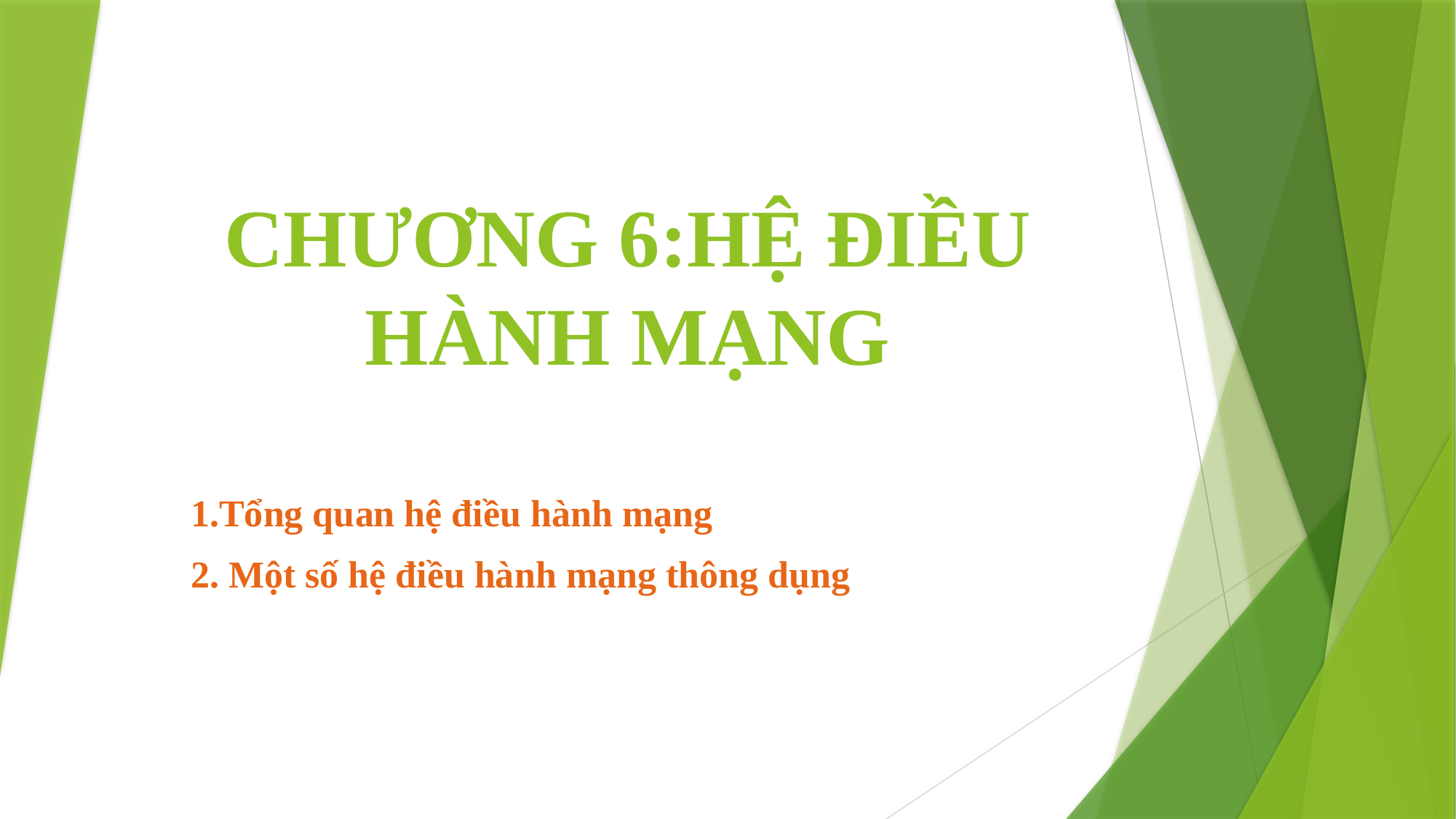

# CHƯƠNG 6:HỆ ĐIỀU HÀNH MẠNG
1.Tổng quan hệ điều hành mạng
2. Một số hệ điều hành mạng thông dụng